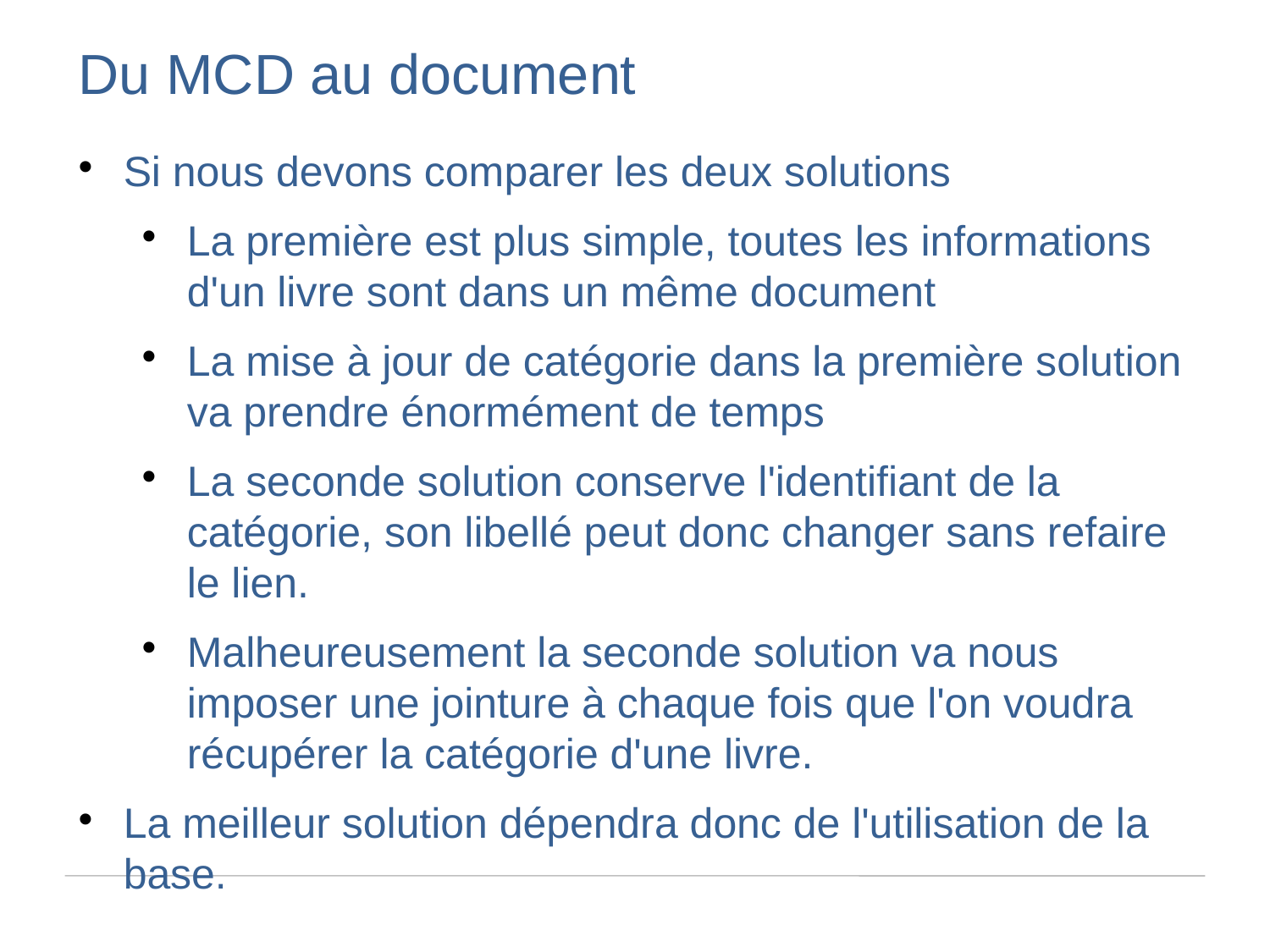

Du MCD au document

Si nous devons comparer les deux solutions
La première est plus simple, toutes les informations d'un livre sont dans un même document
La mise à jour de catégorie dans la première solution va prendre énormément de temps
La seconde solution conserve l'identifiant de la catégorie, son libellé peut donc changer sans refaire le lien.
Malheureusement la seconde solution va nous imposer une jointure à chaque fois que l'on voudra récupérer la catégorie d'une livre.
La meilleur solution dépendra donc de l'utilisation de la base.